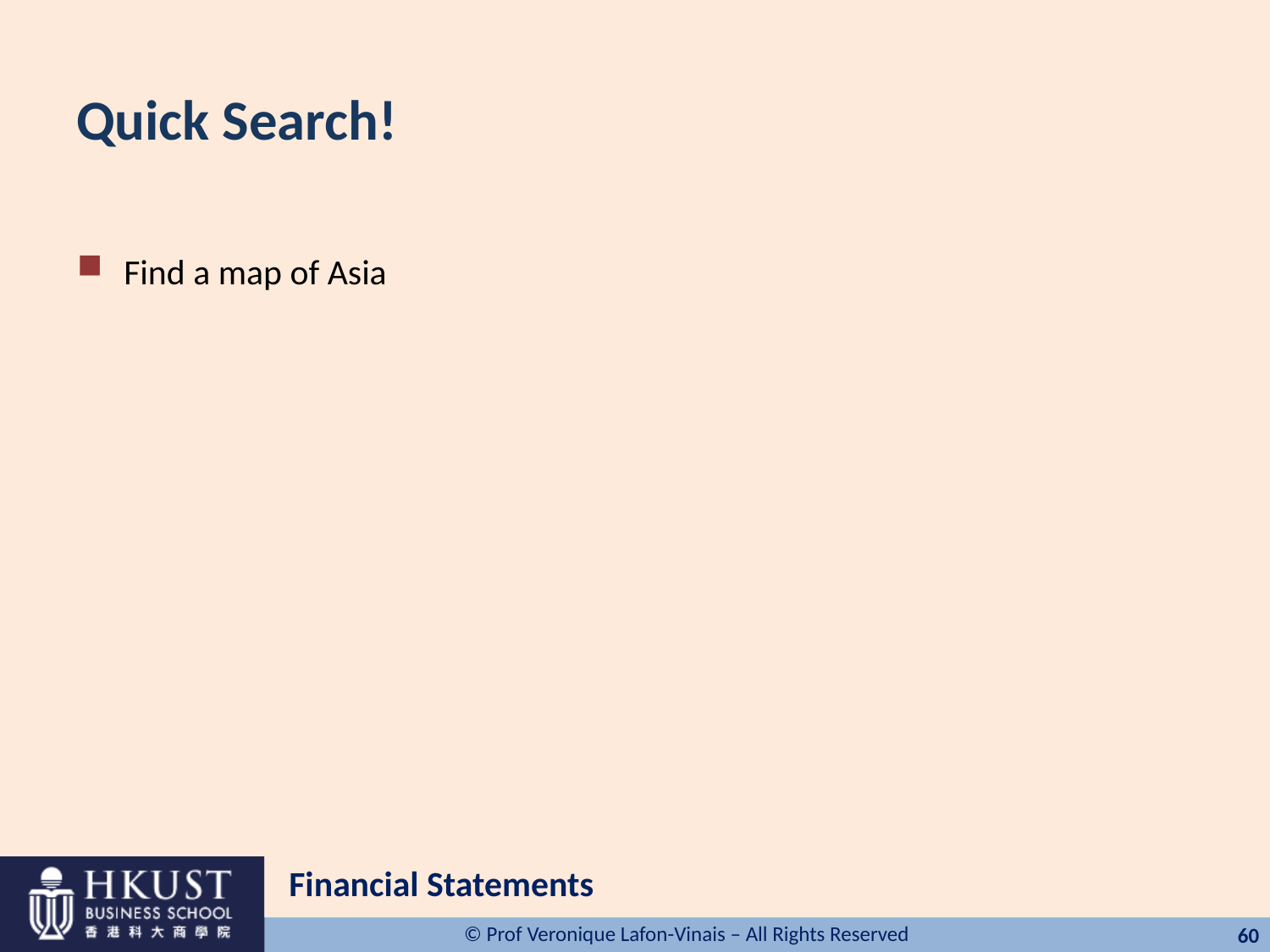

# Quick Search!
Find a map of Asia
Financial Statements
60